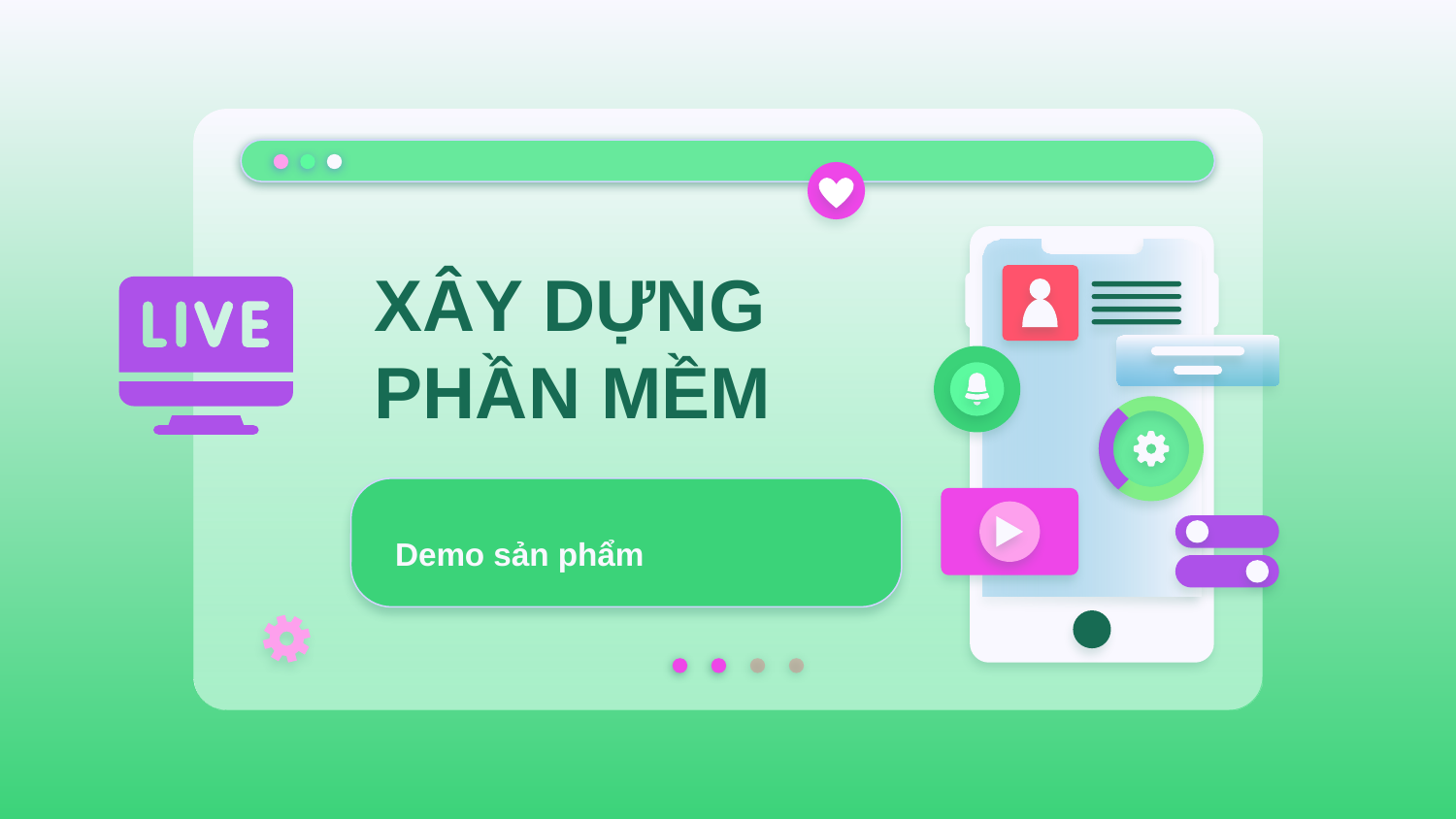

# XÂY DỰNG PHẦN MỀM

Demo sản phẩm